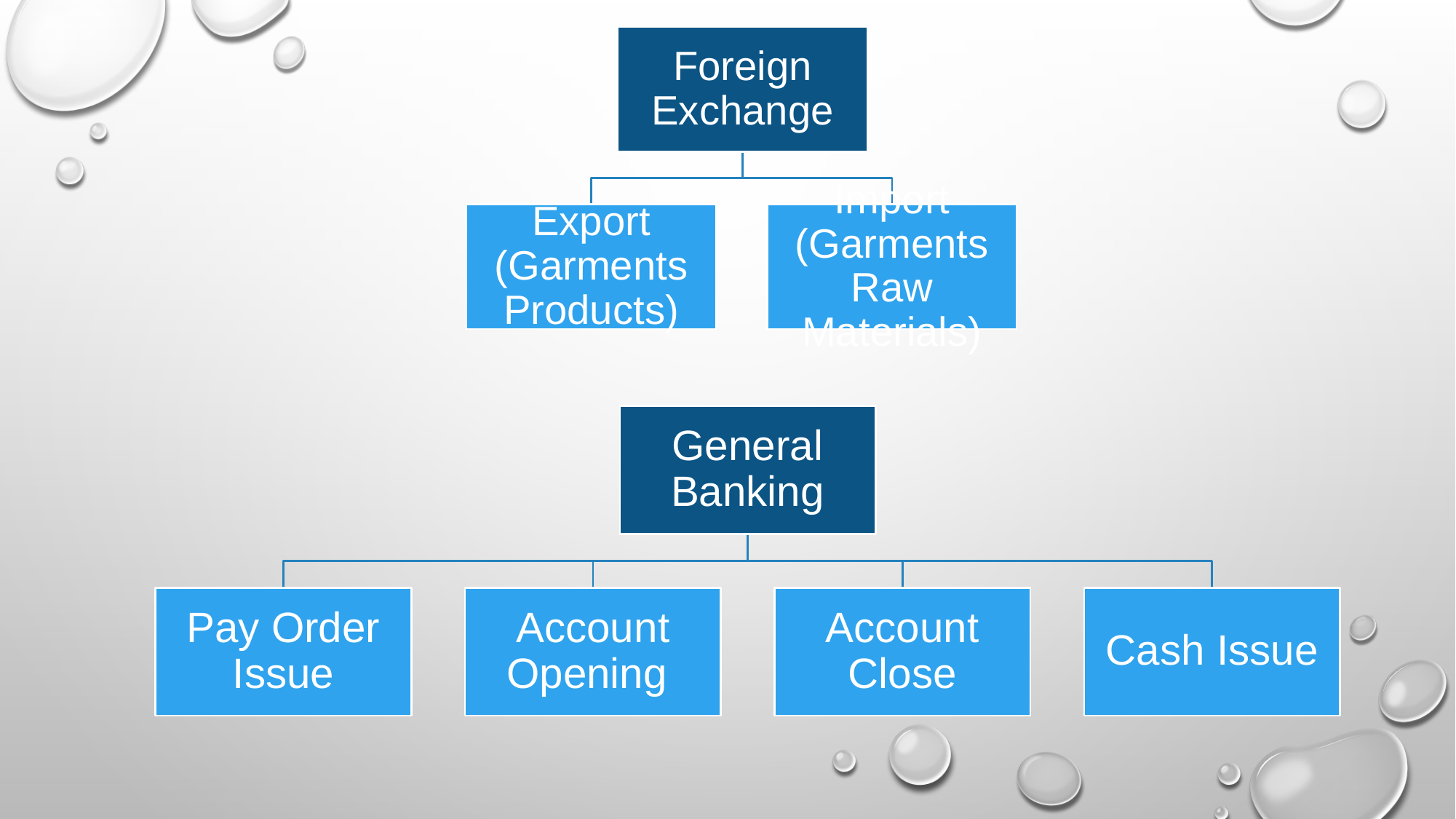

Foreign Exchange
Export (Garments Products)
Import (Garments Raw Materials)
General Banking
Pay Order Issue
Account Opening
Account Close
Cash Issue